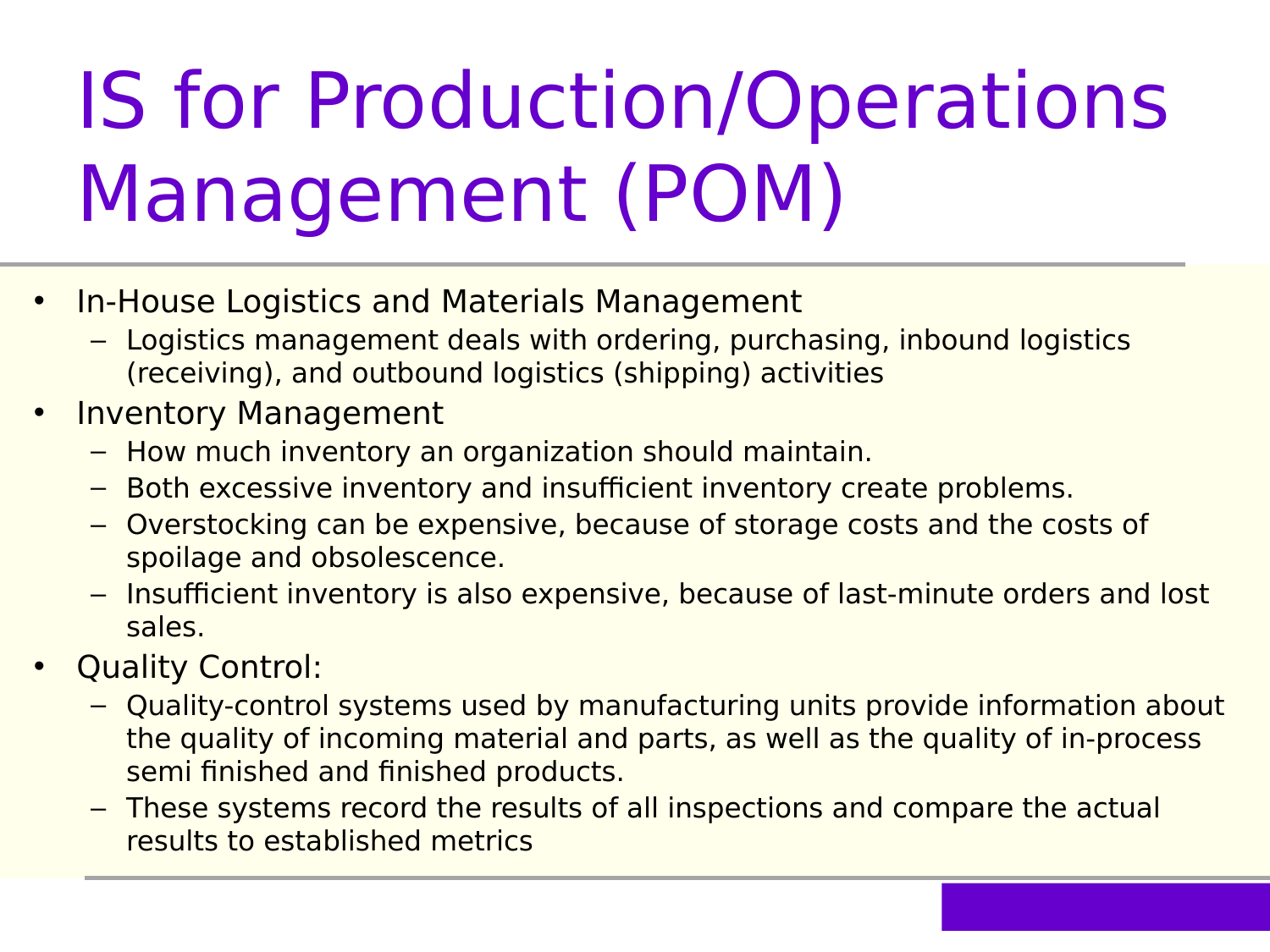

IS for Production/Operations Management (POM)
In-House Logistics and Materials Management
Logistics management deals with ordering, purchasing, inbound logistics (receiving), and outbound logistics (shipping) activities
Inventory Management
How much inventory an organization should maintain.
Both excessive inventory and insufficient inventory create problems.
Overstocking can be expensive, because of storage costs and the costs of spoilage and obsolescence.
Insufficient inventory is also expensive, because of last-minute orders and lost sales.
Quality Control:
Quality-control systems used by manufacturing units provide information about the quality of incoming material and parts, as well as the quality of in-process semi finished and finished products.
These systems record the results of all inspections and compare the actual results to established metrics